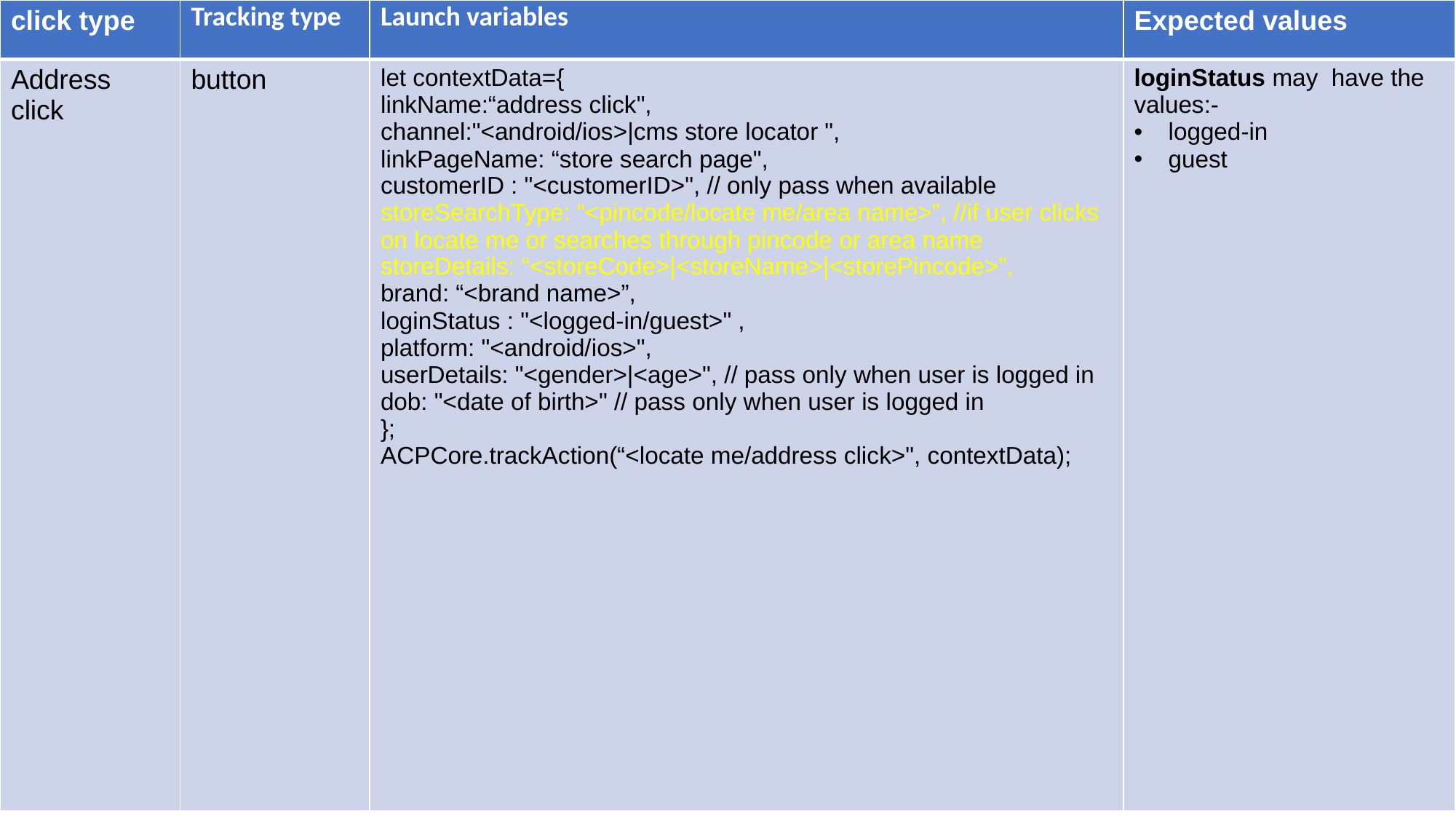

| click type | Tracking type | Launch variables | Expected values |
| --- | --- | --- | --- |
| Address click | button | let contextData={ linkName:“address click", channel:"<android/ios>|cms store locator ", linkPageName: “store search page", customerID : "<customerID>", // only pass when available storeSearchType: “<pincode/locate me/area name>”, //if user clicks on locate me or searches through pincode or area name storeDetails: “<storeCode>|<storeName>|<storePincode>”, brand: “<brand name>”, loginStatus : "<logged-in/guest>" , platform: "<android/ios>", userDetails: "<gender>|<age>", // pass only when user is logged in dob: "<date of birth>" // pass only when user is logged in }; ACPCore.trackAction(“<locate me/address click>", contextData); | loginStatus may have the values:- logged-in guest |